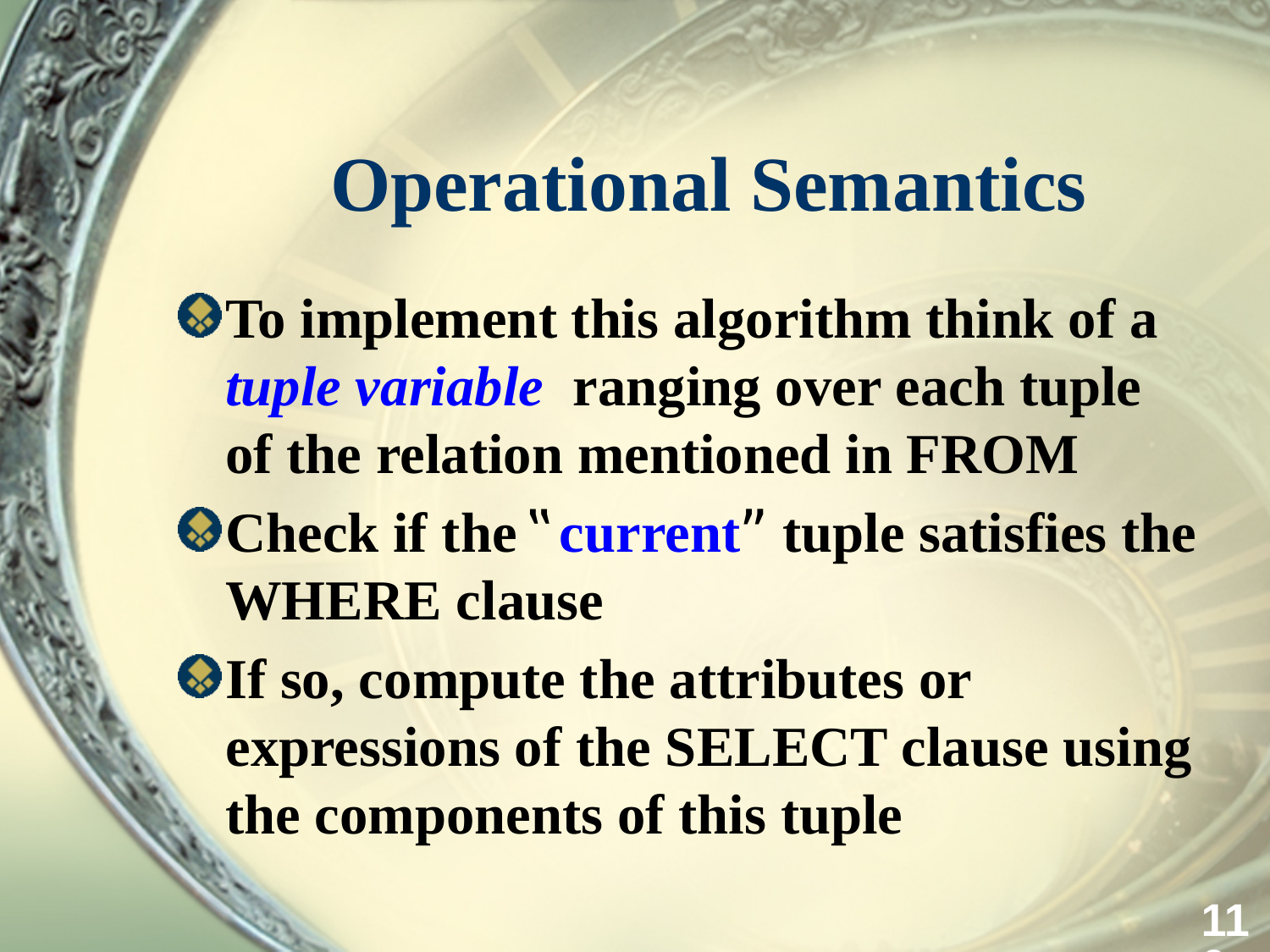

# Operational Semantics
To implement this algorithm think of a tuple variable  ranging over each tuple of the relation mentioned in FROM
Check if the “current” tuple satisfies the WHERE clause
If so, compute the attributes or expressions of the SELECT clause using the components of this tuple
110